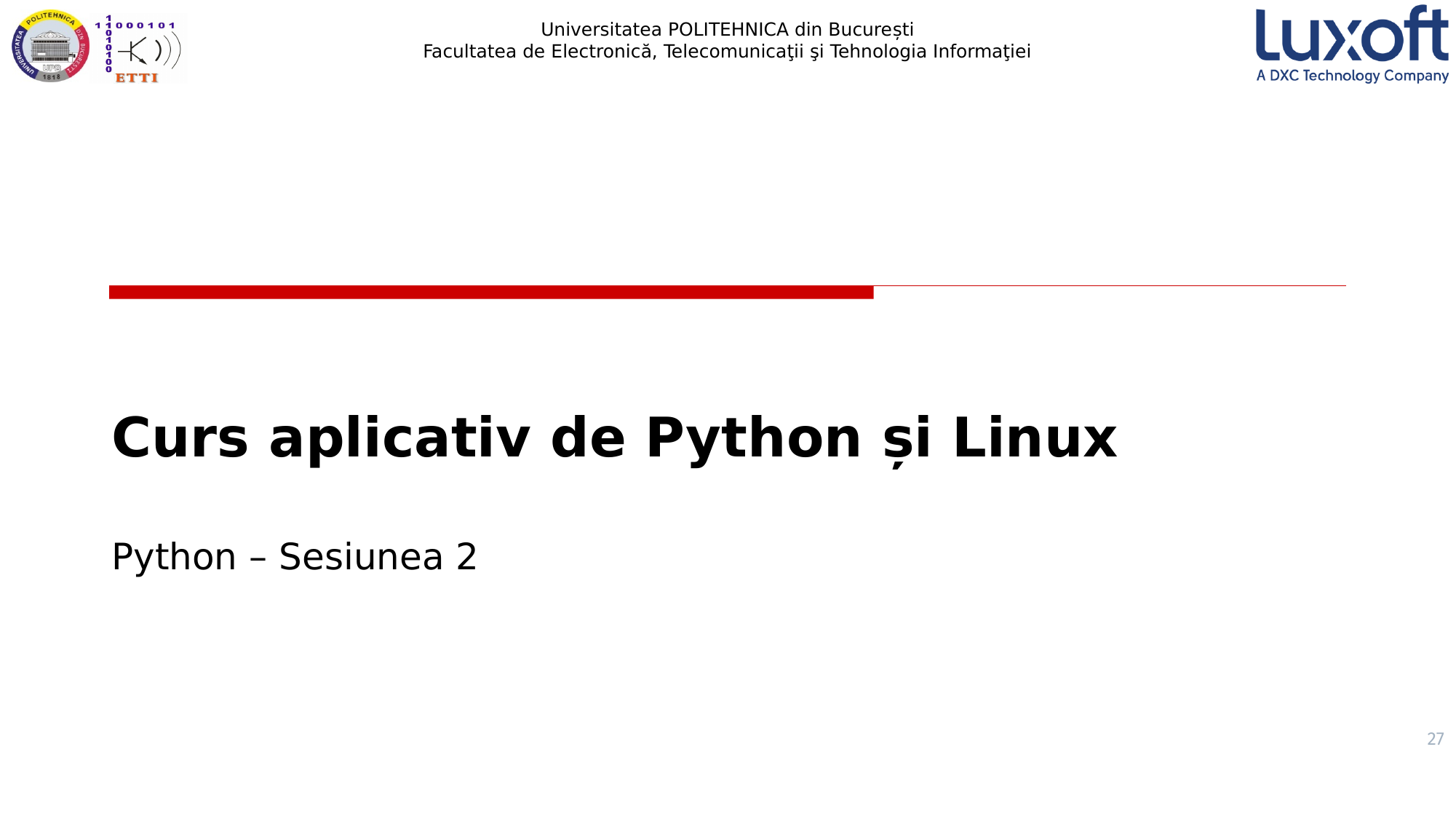

# Curs aplicativ de Python și Linux Python – Sesiunea 2
27